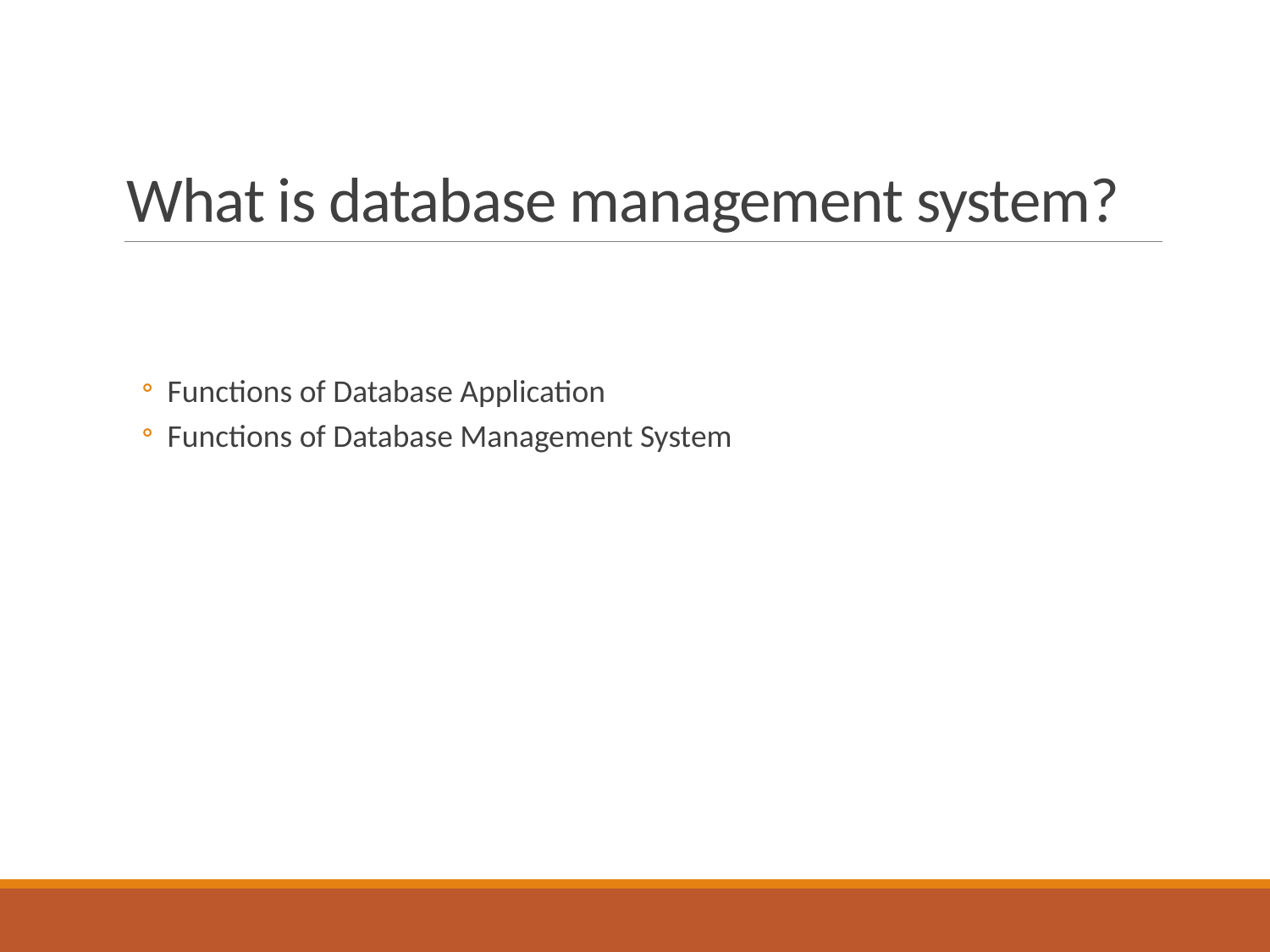

# What is database management system?

Functions of Database Application
Functions of Database Management System